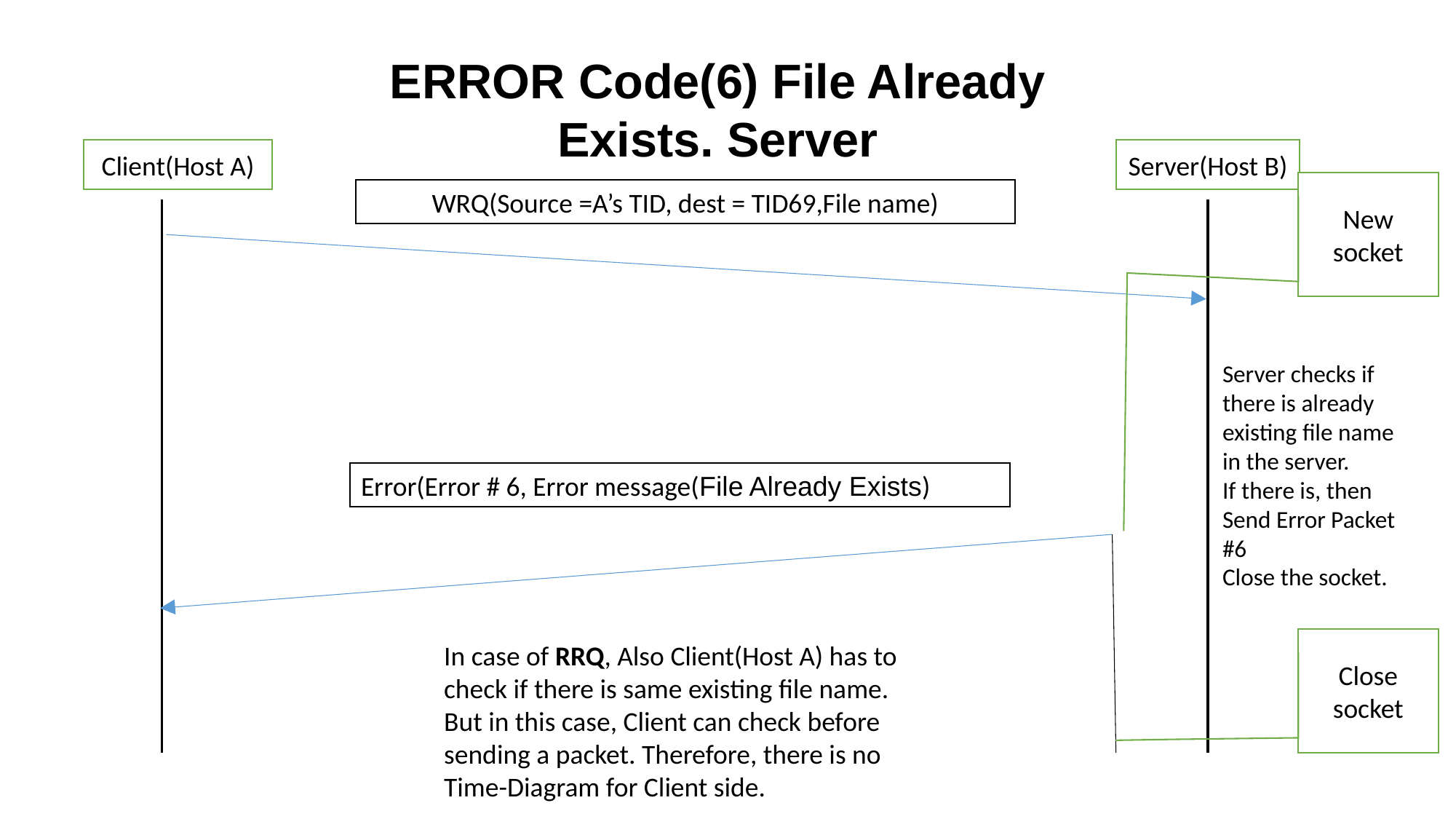

ERROR Code(6) File Already Exists. Server
Client(Host A)
Server(Host B)
WRQ(Source =A’s TID, dest = TID69,File name)
Error(Error # 6, Error message(File Already Exists)
Server checks if there is already existing file name in the server.
If there is, then
Send Error Packet #6
Close the socket.
New socket
Close socket
In case of RRQ, Also Client(Host A) has to check if there is same existing file name. But in this case, Client can check before sending a packet. Therefore, there is no Time-Diagram for Client side.